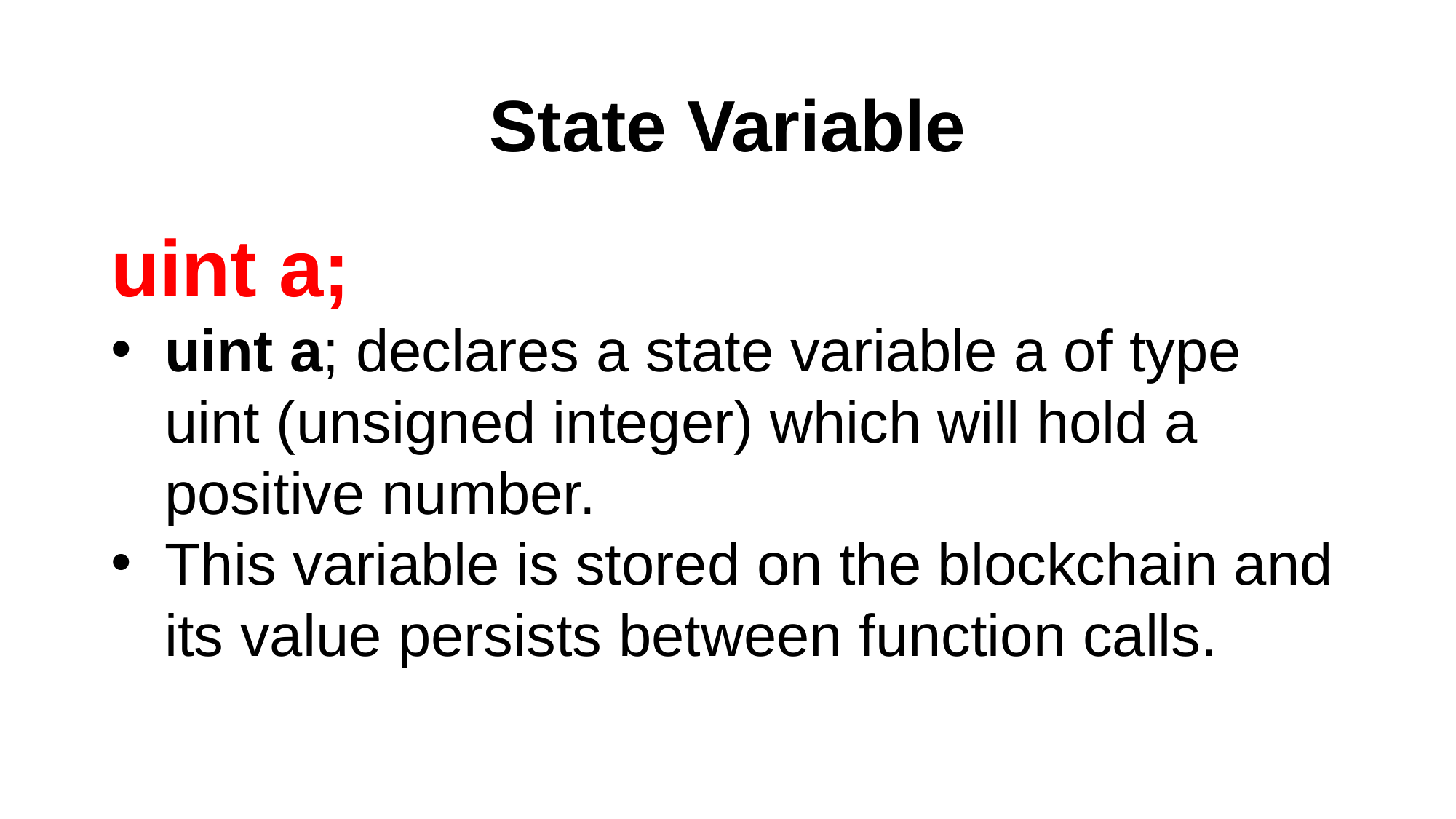

# State Variable

uint a;
uint a; declares a state variable a of type uint (unsigned integer) which will hold a positive number.
This variable is stored on the blockchain and its value persists between function calls.